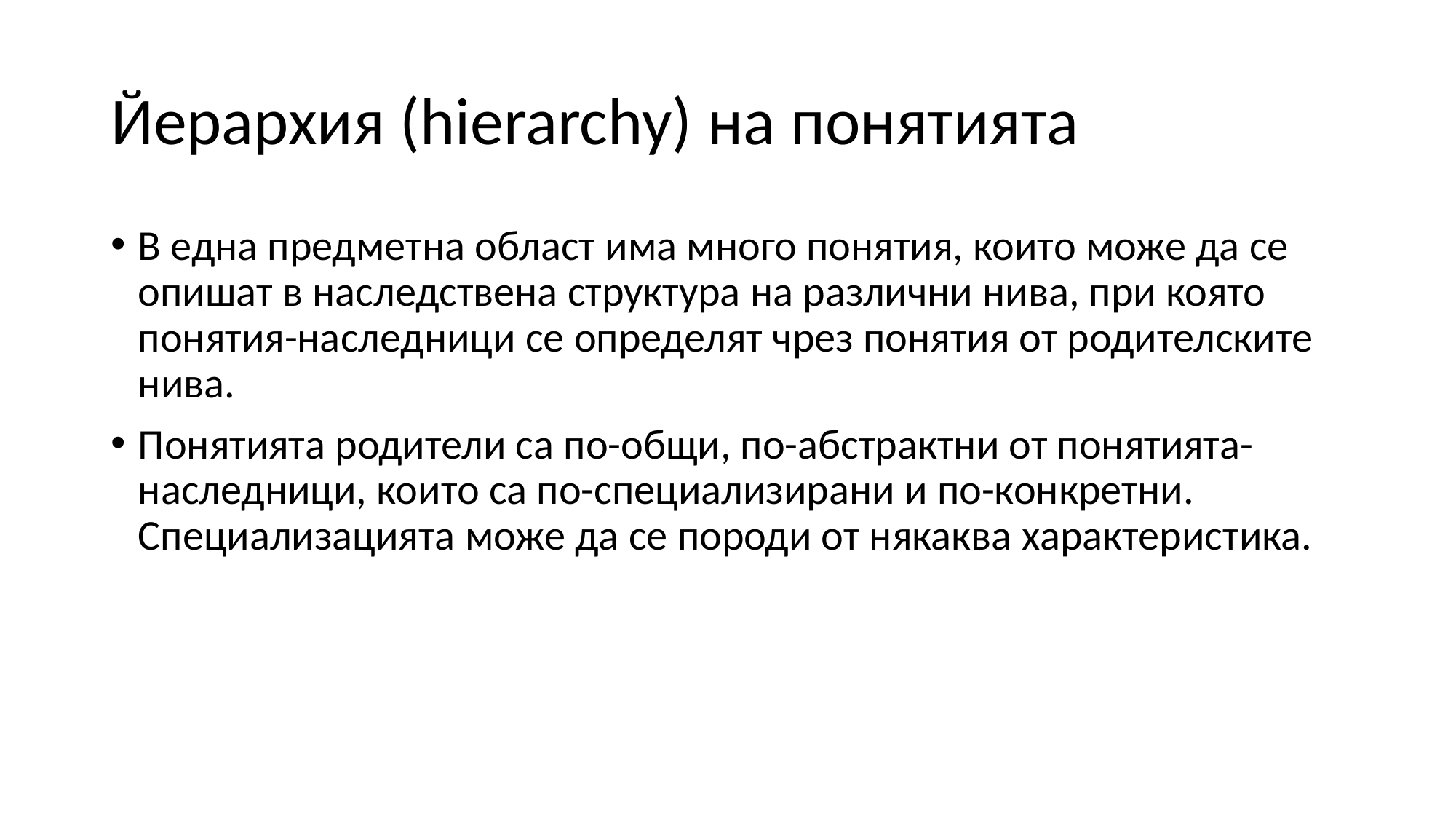

# Йерархия (hierarchy) на понятията
В една предметна област има много понятия, които може да се опишат в наследствена структура на различни нива, при която понятия-наследници се определят чрез понятия от родителските нива.
Понятията родители са по-общи, по-абстрактни от понятията-наследници, които са по-специализирани и по-конкретни. Специализацията може да се породи от някаква характеристика.